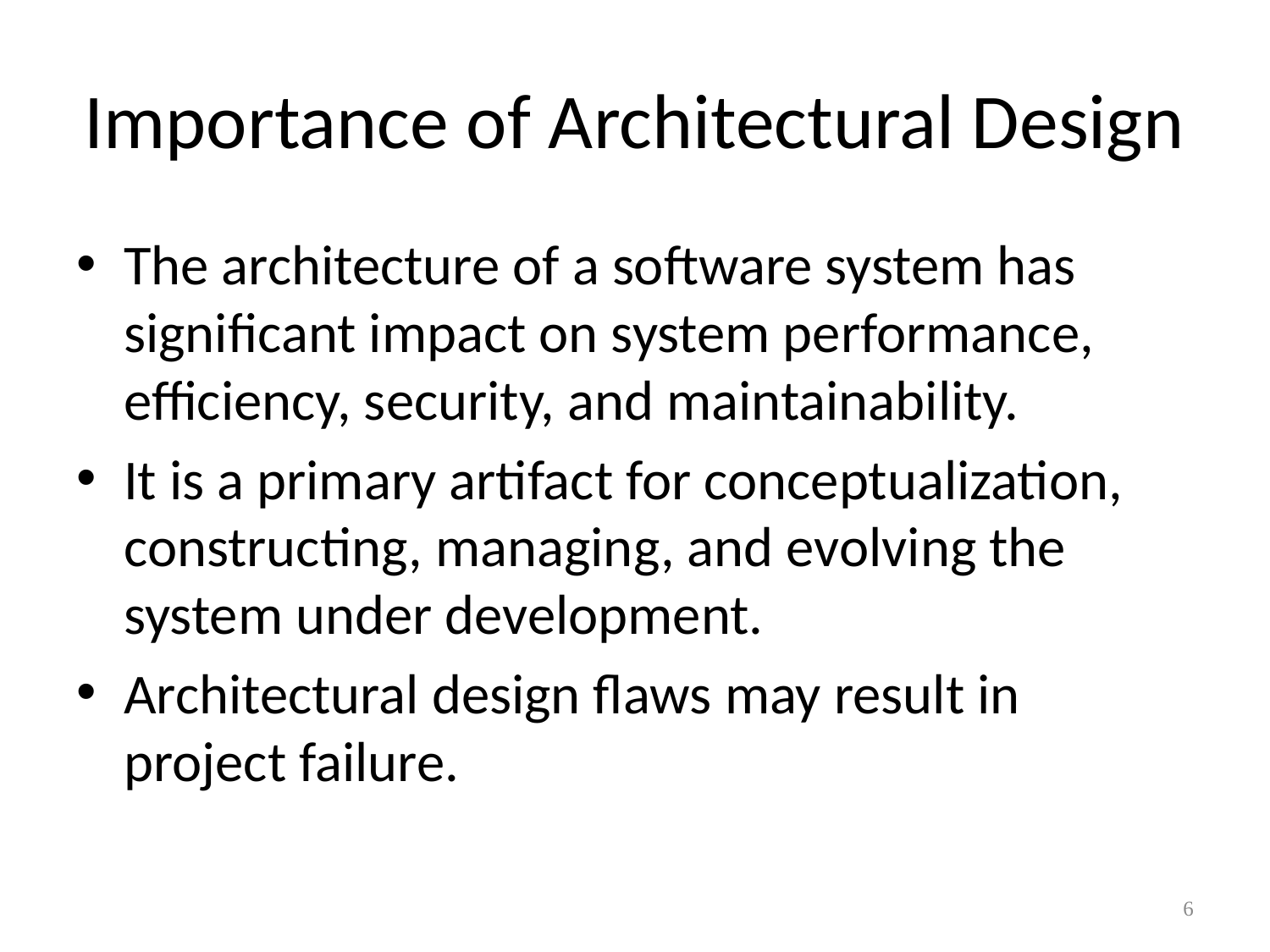

# Importance of Architectural Design
The architecture of a software system has significant impact on system performance, efficiency, security, and maintainability.
It is a primary artifact for conceptualization, constructing, managing, and evolving the system under development.
Architectural design flaws may result in project failure.
6